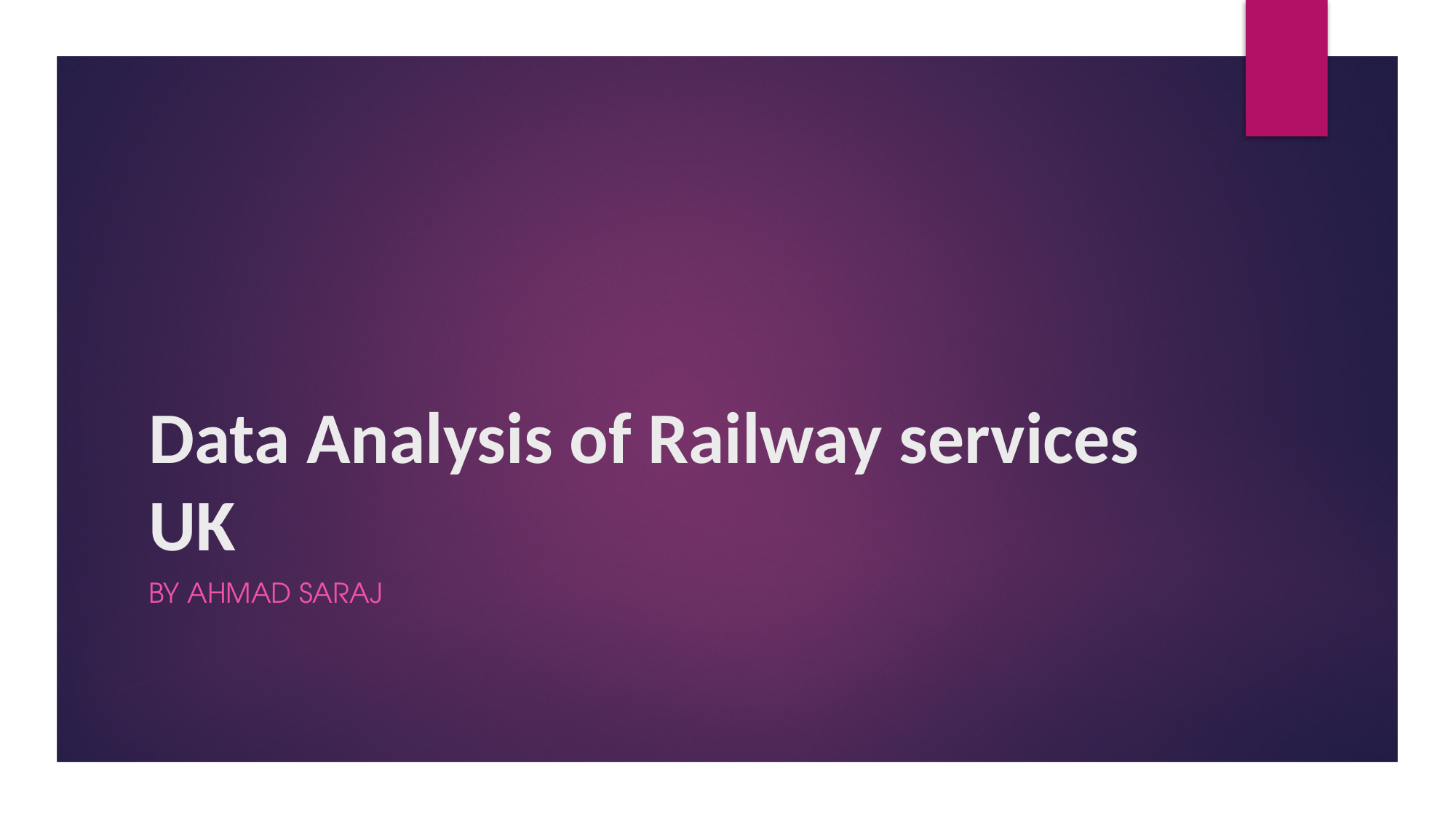

# Data Analysis of Railway services UK
By Ahmad Saraj